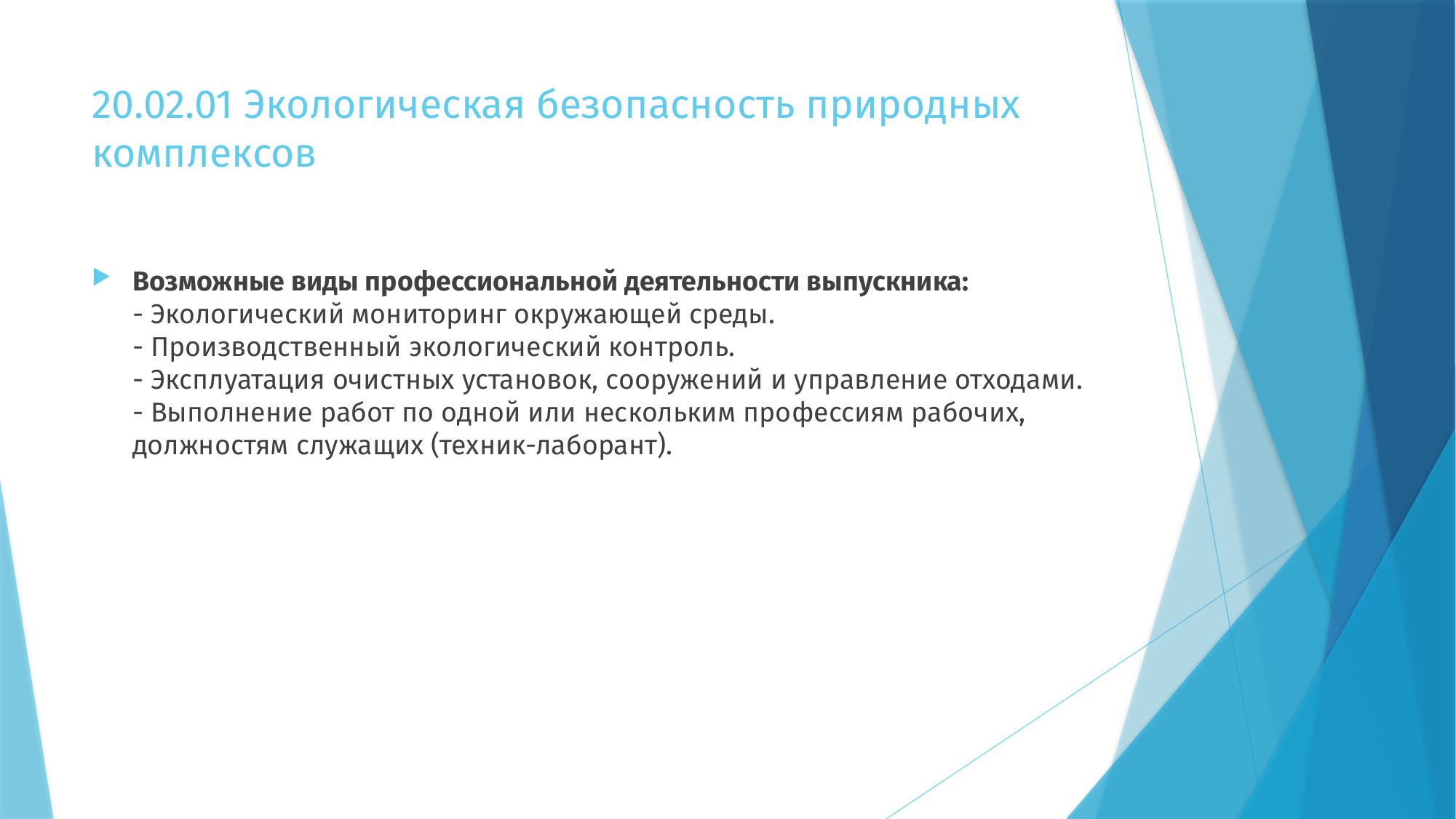

# 20.02.01 Экологическая безопасность природных комплексов
Возможные виды профессиональной деятельности выпускника:
- Экологический мониторинг окружающей среды.
- Производственный экологический контроль.
- Эксплуатация очистных установок, сооружений и управление отходами.
- Выполнение работ по одной или нескольким профессиям рабочих, должностям служащих (техник-лаборант).